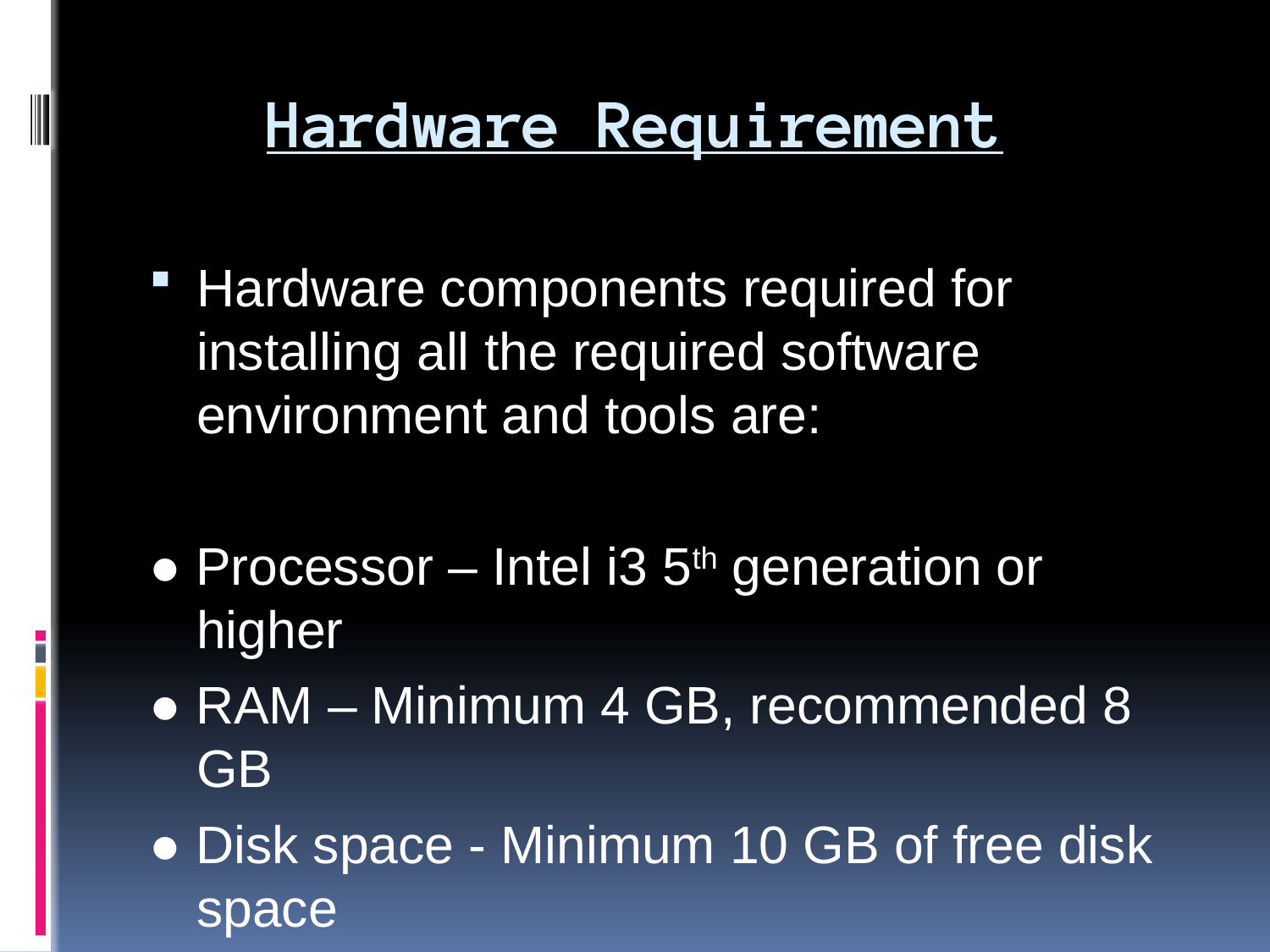

# Hardware Requirement
Hardware components required for installing all the required software environment and tools are:

● Processor – Intel i3 5th generation or higher
● RAM – Minimum 4 GB, recommended 8 GB
● Disk space - Minimum 10 GB of free disk space